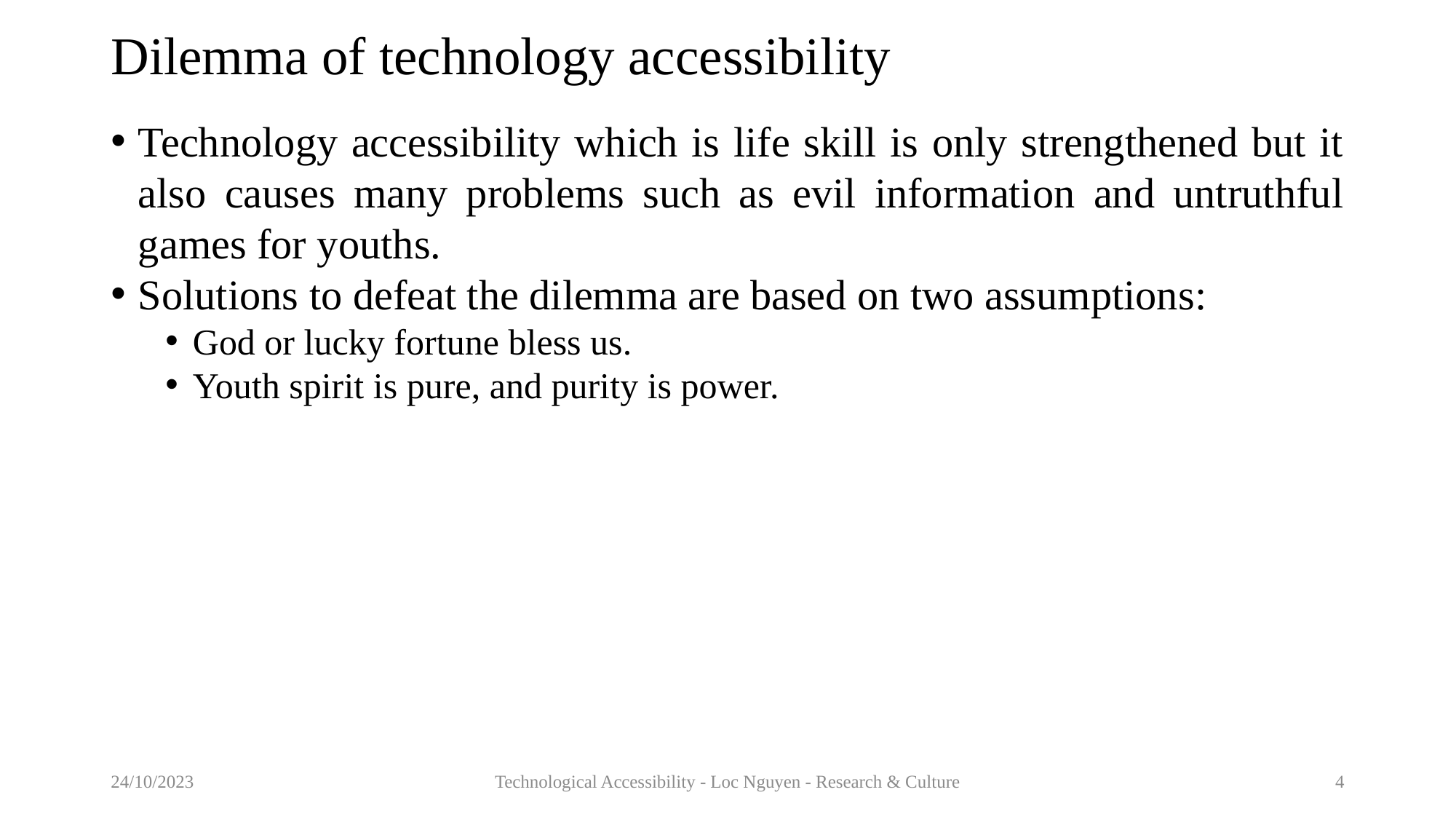

# Dilemma of technology accessibility
Technology accessibility which is life skill is only strengthened but it also causes many problems such as evil information and untruthful games for youths.
Solutions to defeat the dilemma are based on two assumptions:
God or lucky fortune bless us.
Youth spirit is pure, and purity is power.

24/10/2023
Technological Accessibility - Loc Nguyen - Research & Culture
4